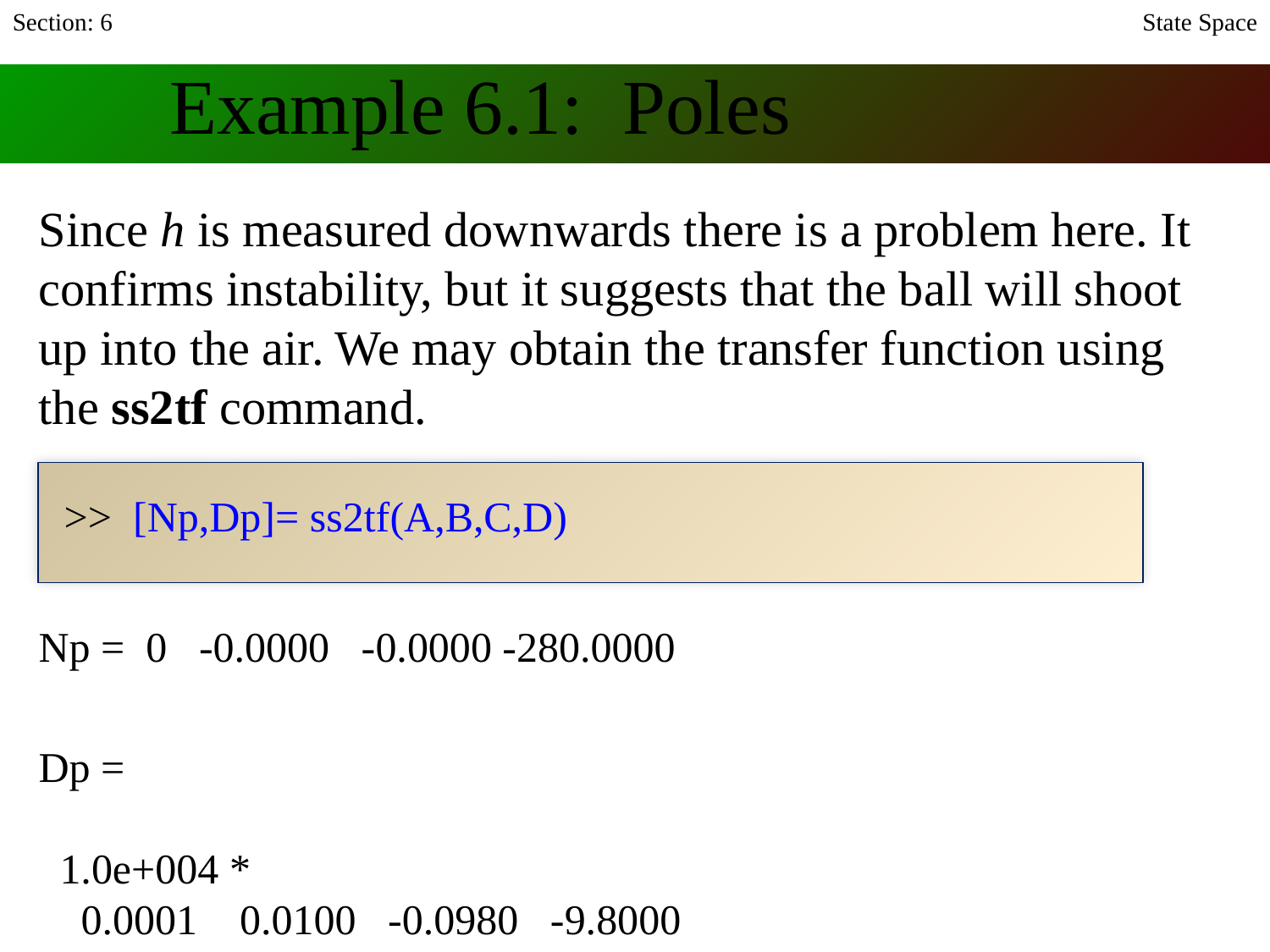

Section: 6
State Space
Example 6.1:  Poles

Since h is measured downwards there is a problem here. It confirms instability, but it suggests that the ball will shoot up into the air. We may obtain the transfer function using the ss2tf command.

>>  [Np,Dp]= ss2tf(A,B,C,D)
Np =  0   -0.0000   -0.0000 -280.0000
Dp =

  1.0e+004 *
    0.0001    0.0100   -0.0980   -9.8000